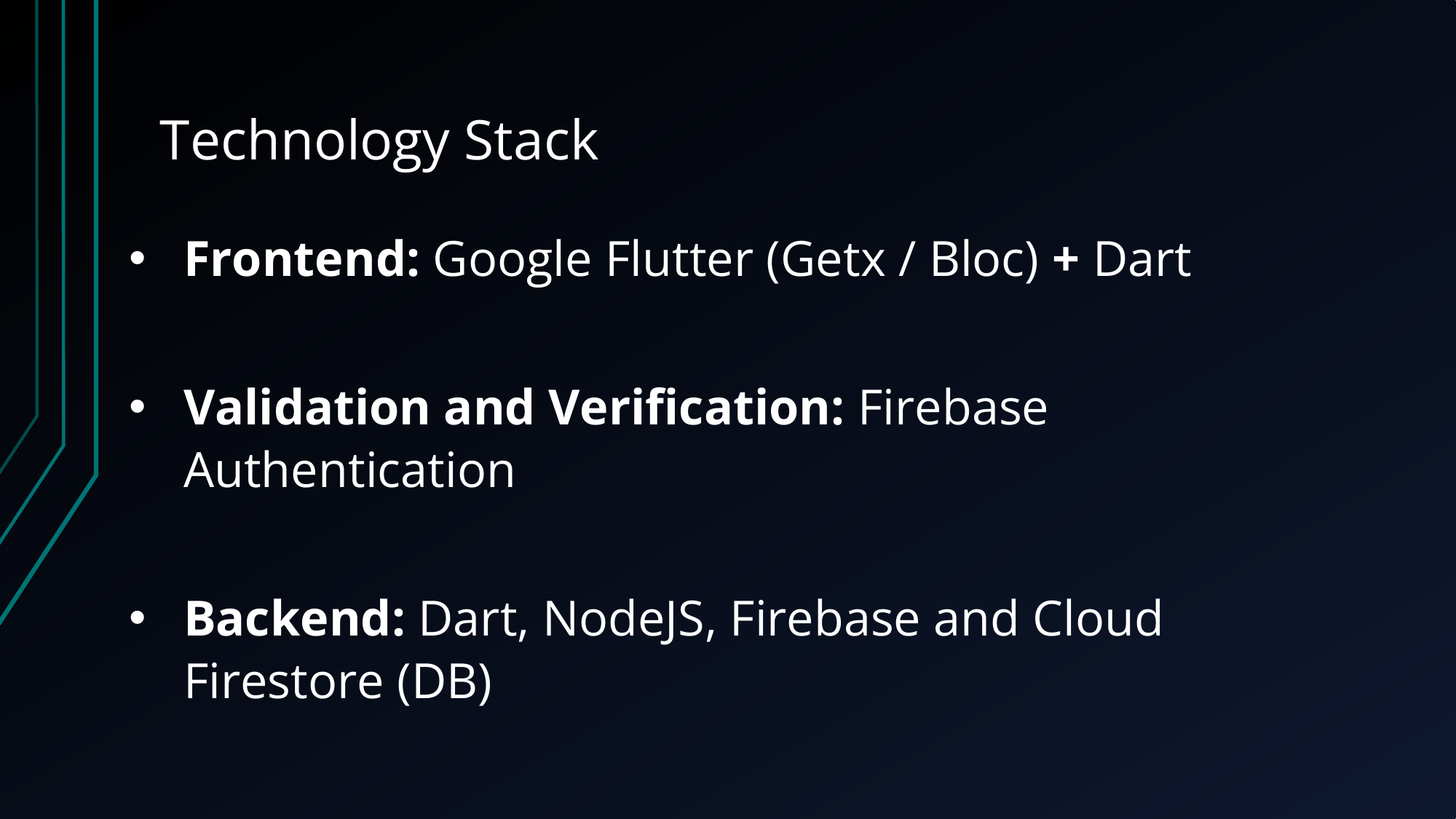

# Technology Stack
Frontend: Google Flutter (Getx / Bloc) + Dart

Validation and Verification: Firebase Authentication

Backend: Dart, NodeJS, Firebase and Cloud Firestore (DB)